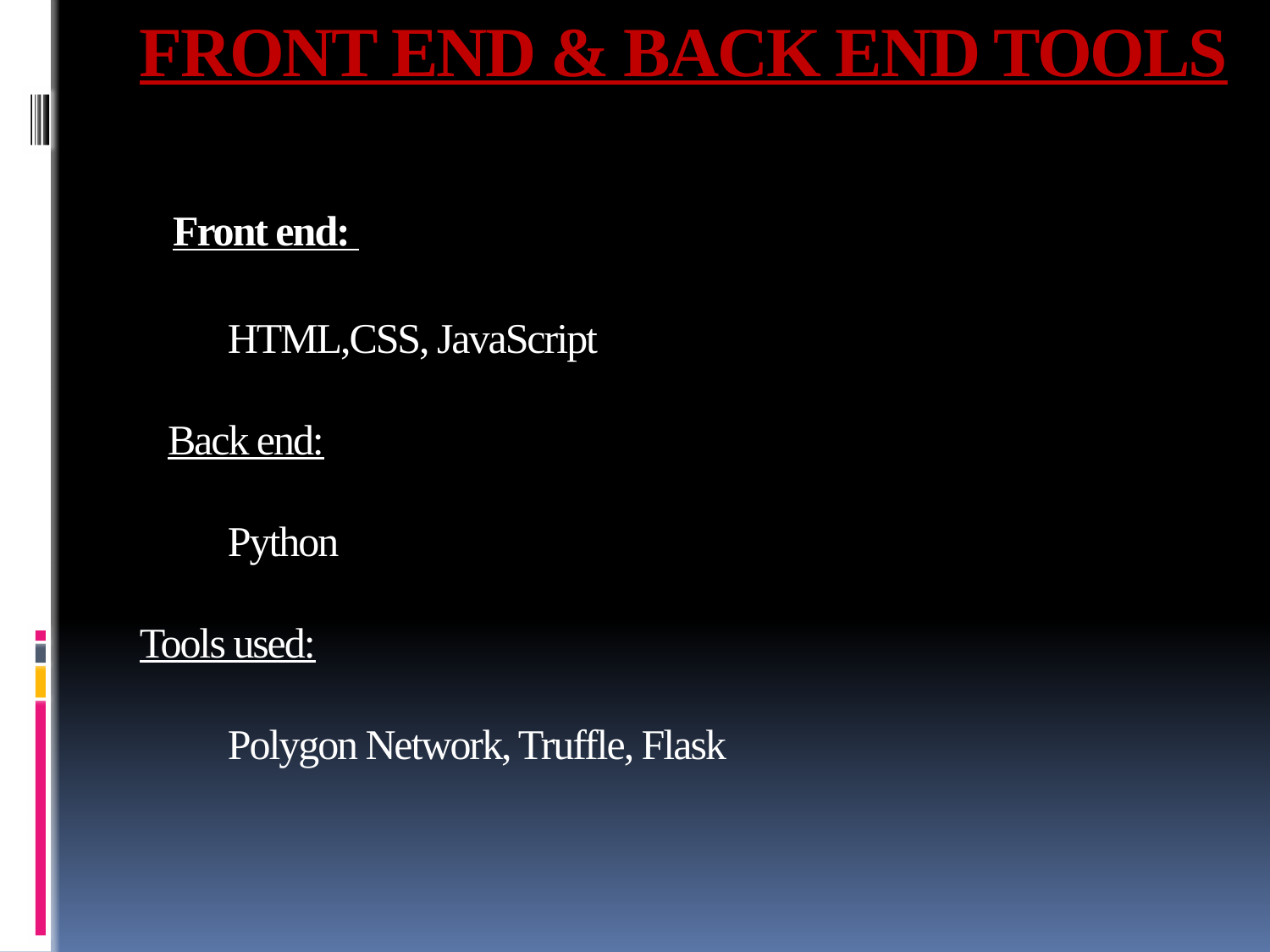

# FRONT END & BACK END TOOLS Front end: HTML,CSS, JavaScript Back end: Python Tools used: Polygon Network, Truffle, Flask